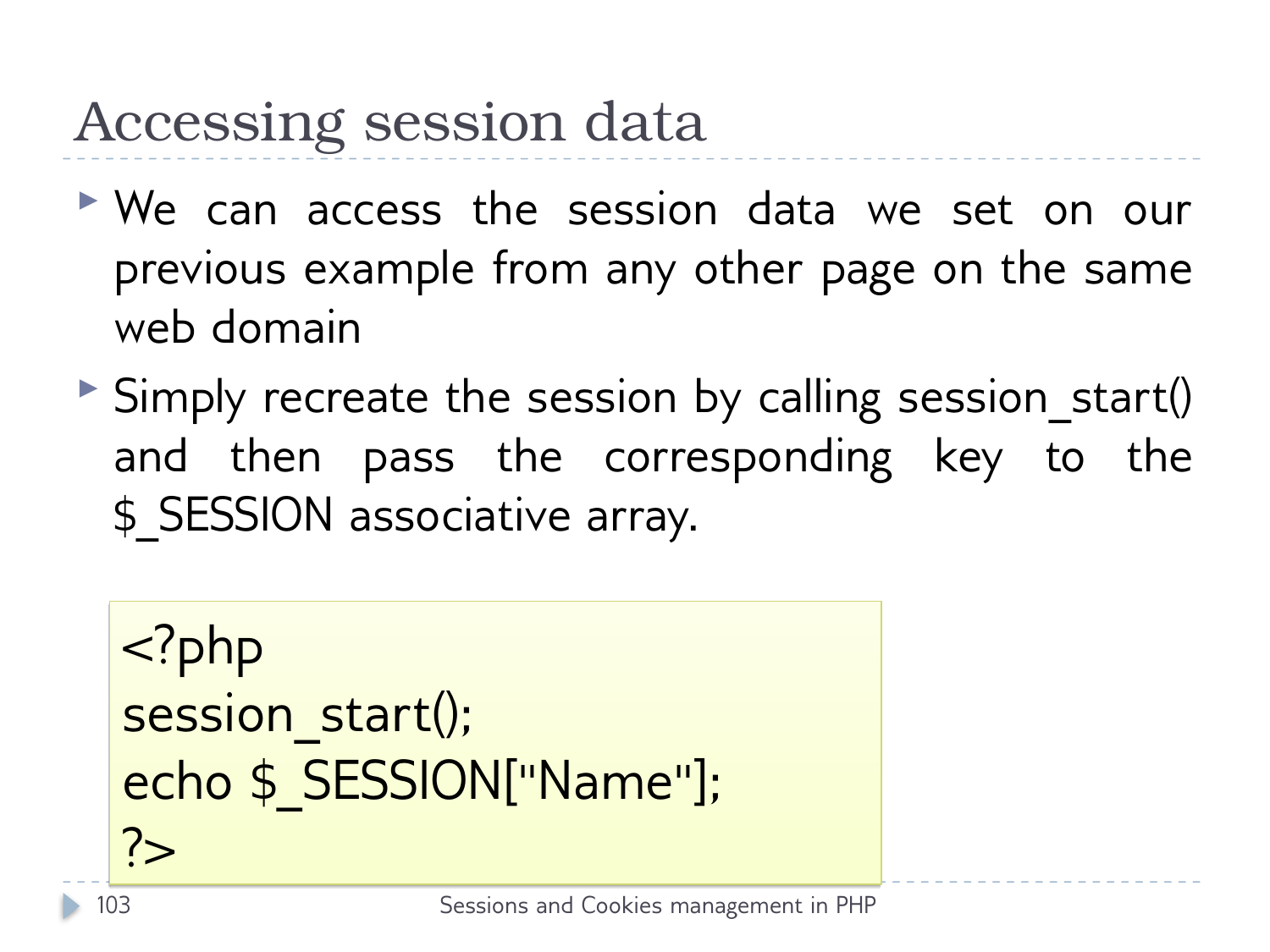

Accessing session data
We can access the session data we set on our previous example from any other page on the same web domain
Simply recreate the session by calling session_start() and then pass the corresponding key to the $_SESSION associative array.
<?php
session_start();
echo $_SESSION["Name"];
?>
103
Sessions and Cookies management in PHP